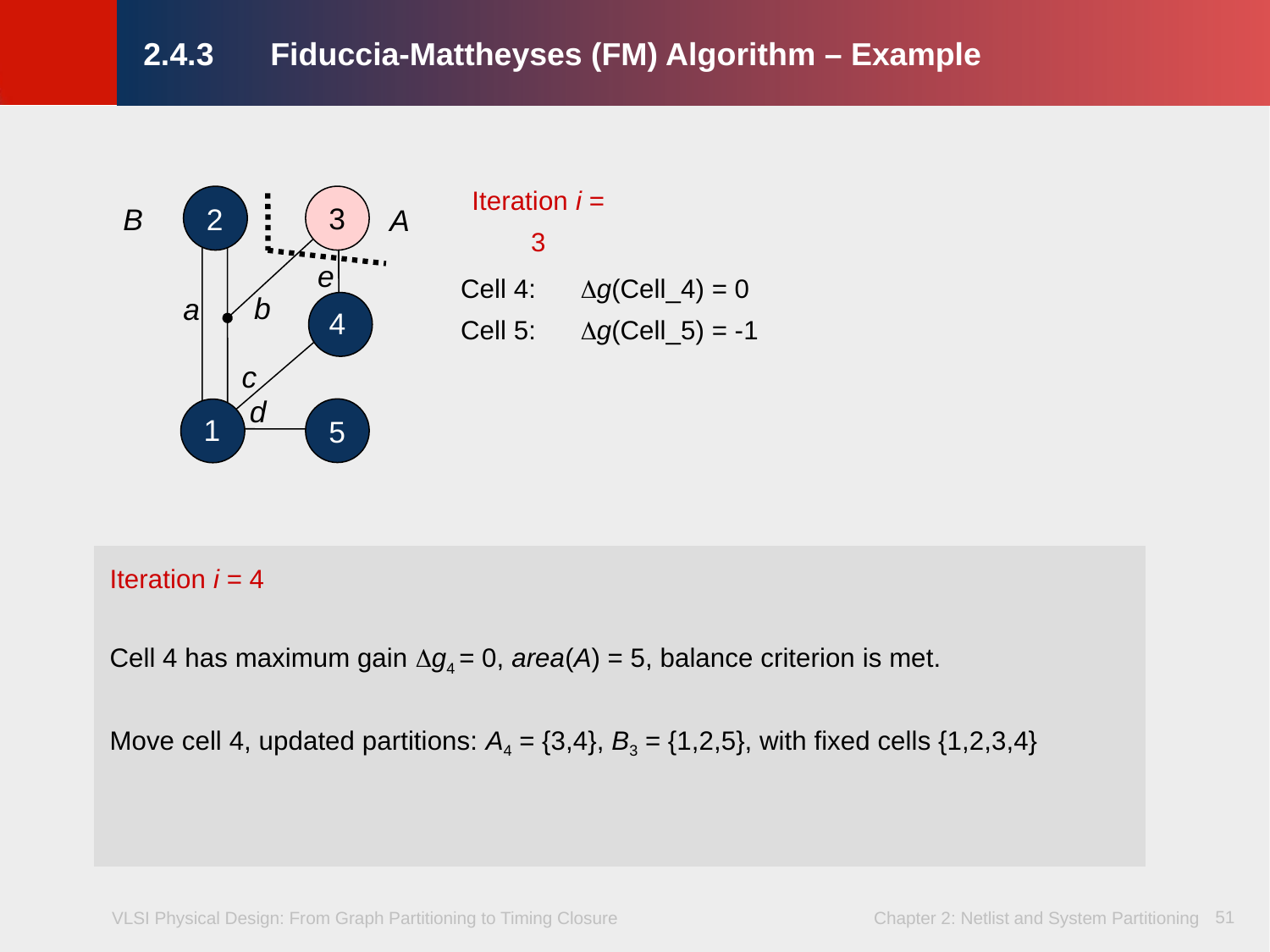

# 2.4.3	Fiduccia-Mattheyses (FM) Algorithm – Example
Iteration i = 3

3
2

B
A

e
Cell 4:      Δg(Cell_4) = 0
Cell 5:      Δg(Cell_5) = -1
b
a

4

c
d

1
5

Iteration i = 4
Cell 4 has maximum gain Δg4 = 0, area(A) = 5, balance criterion is met.
Move cell 4, updated partitions: A4 = {3,4}, B3 = {1,2,5}, with fixed cells {1,2,3,4}

51